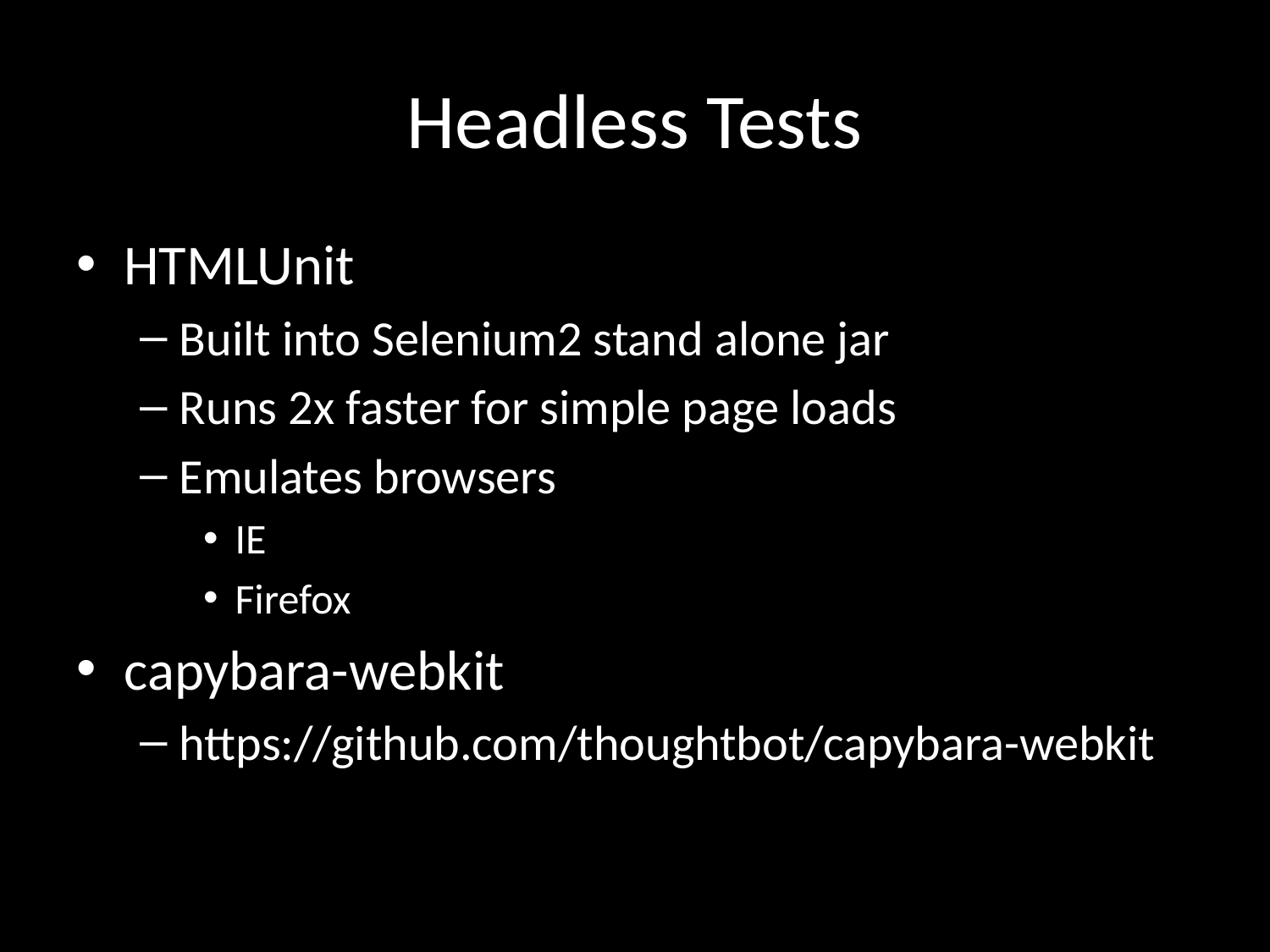

# Headless Tests
HTMLUnit
Built into Selenium2 stand alone jar
Runs 2x faster for simple page loads
Emulates browsers
IE
Firefox
capybara-webkit
https://github.com/thoughtbot/capybara-webkit